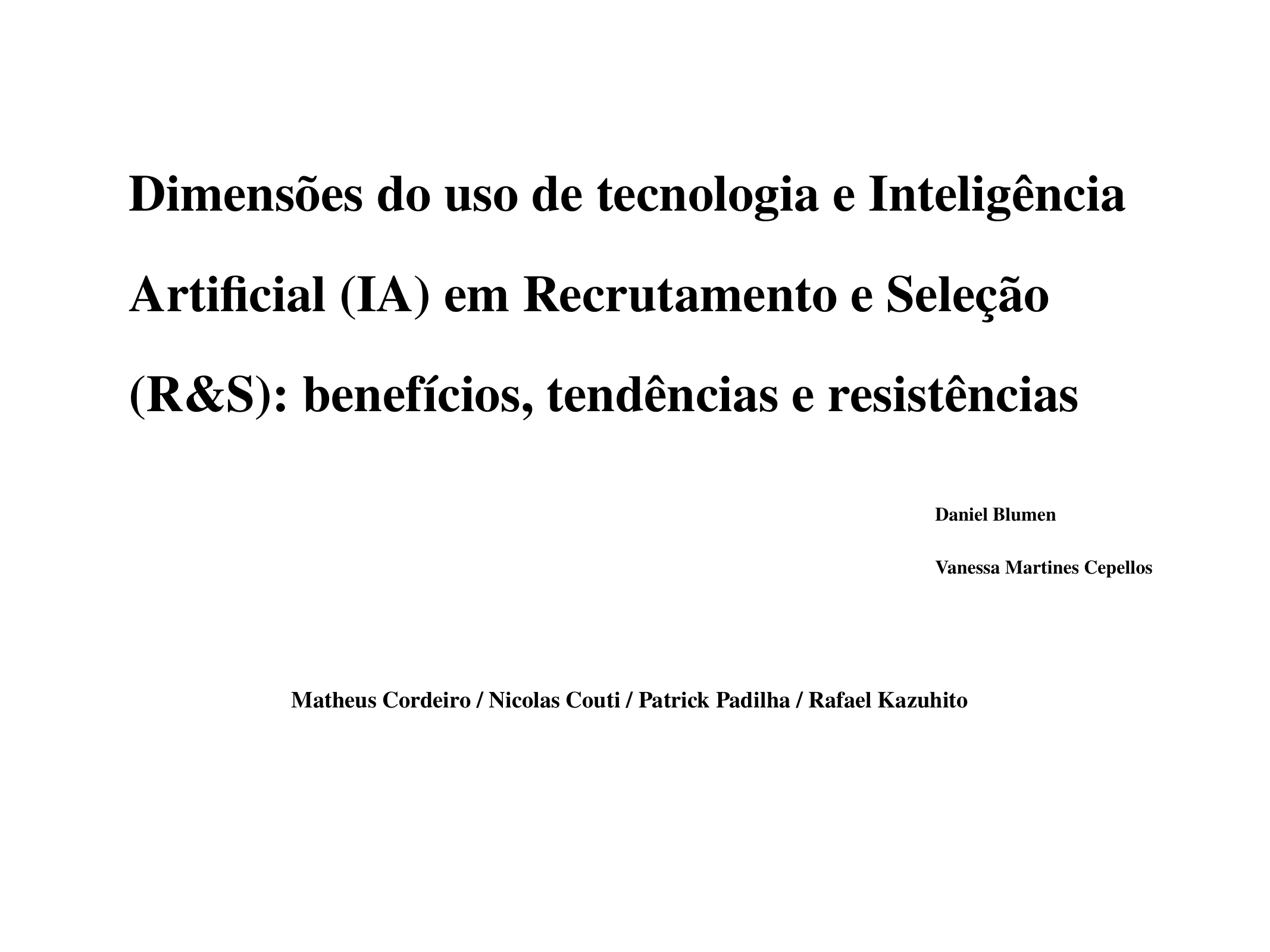

# Dimensões do uso de tecnologia e Inteligência Artificial (IA) em Recrutamento e Seleção (R&S): benefícios, tendências e resistências
Daniel Blumen
Vanessa Martines Cepellos

Matheus Cordeiro / Nicolas Couti / Patrick Padilha / Rafael Kazuhito